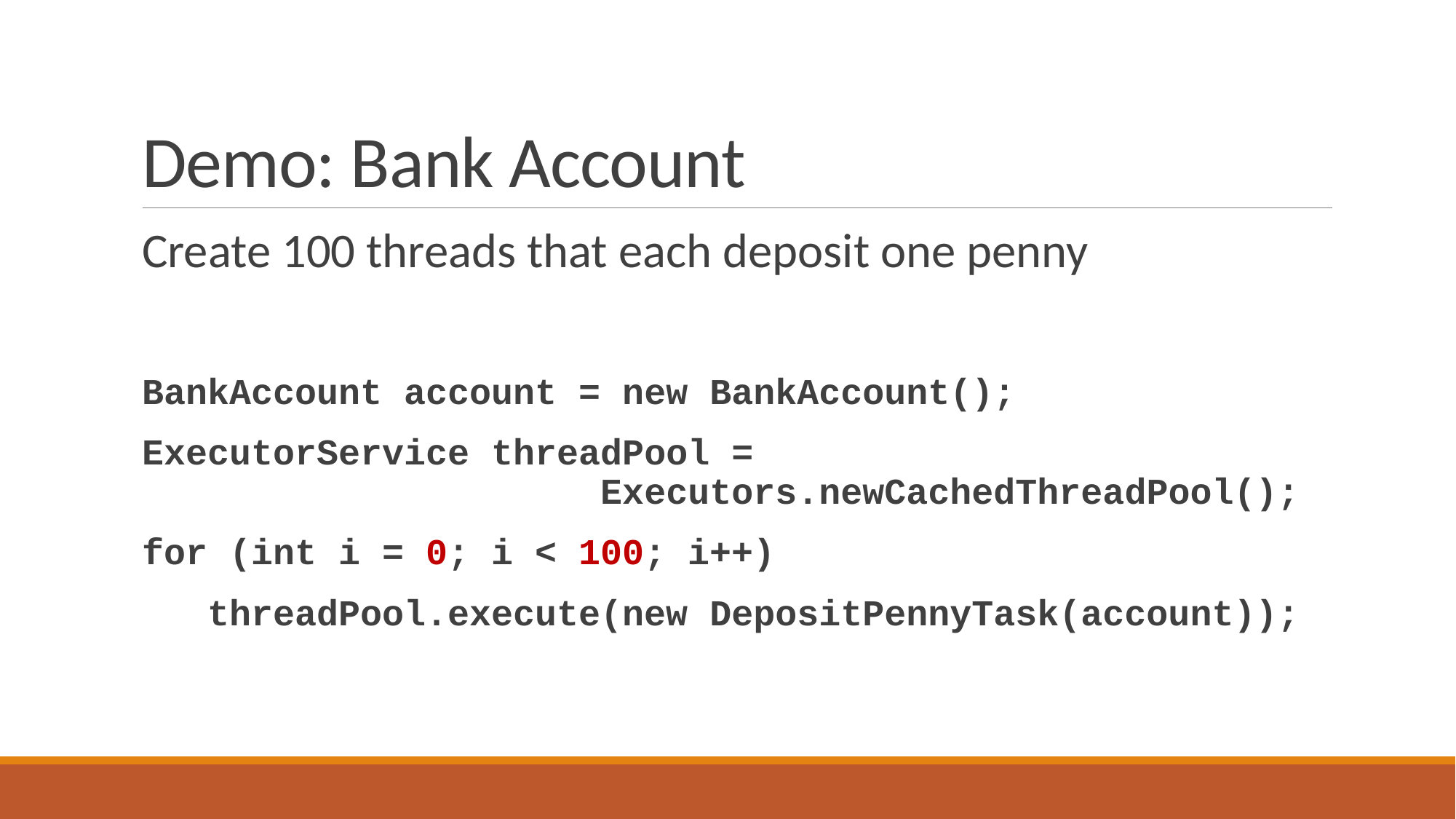

# Demo: Bank Account
Create 100 threads that each deposit one penny

BankAccount account = new BankAccount();
ExecutorService threadPool =
                     Executors.newCachedThreadPool();
for (int i = 0; i < 100; i++)
   threadPool.execute(new DepositPennyTask(account));